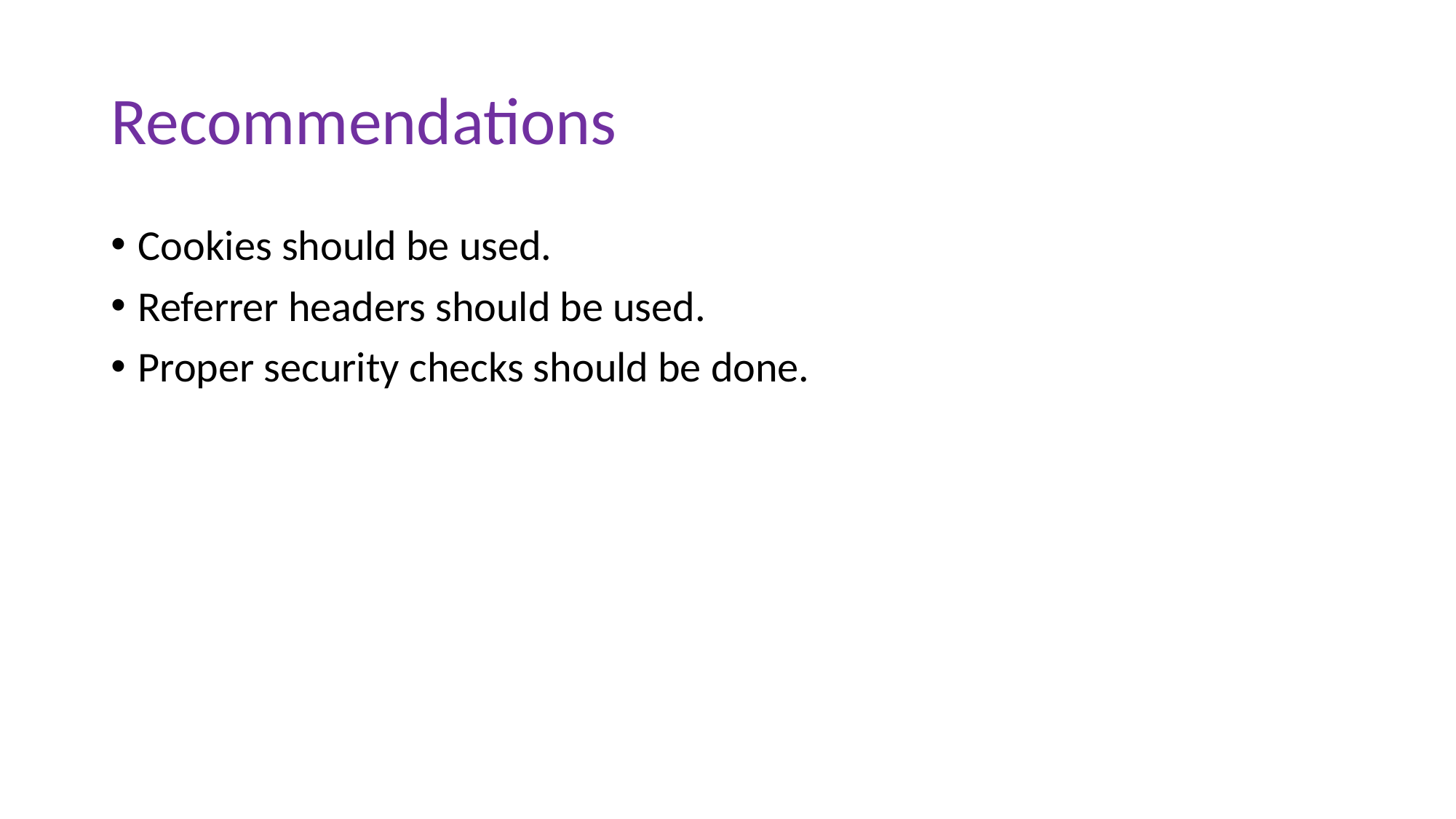

# Recommendations
Cookies should be used.
Referrer headers should be used.
Proper security checks should be done.